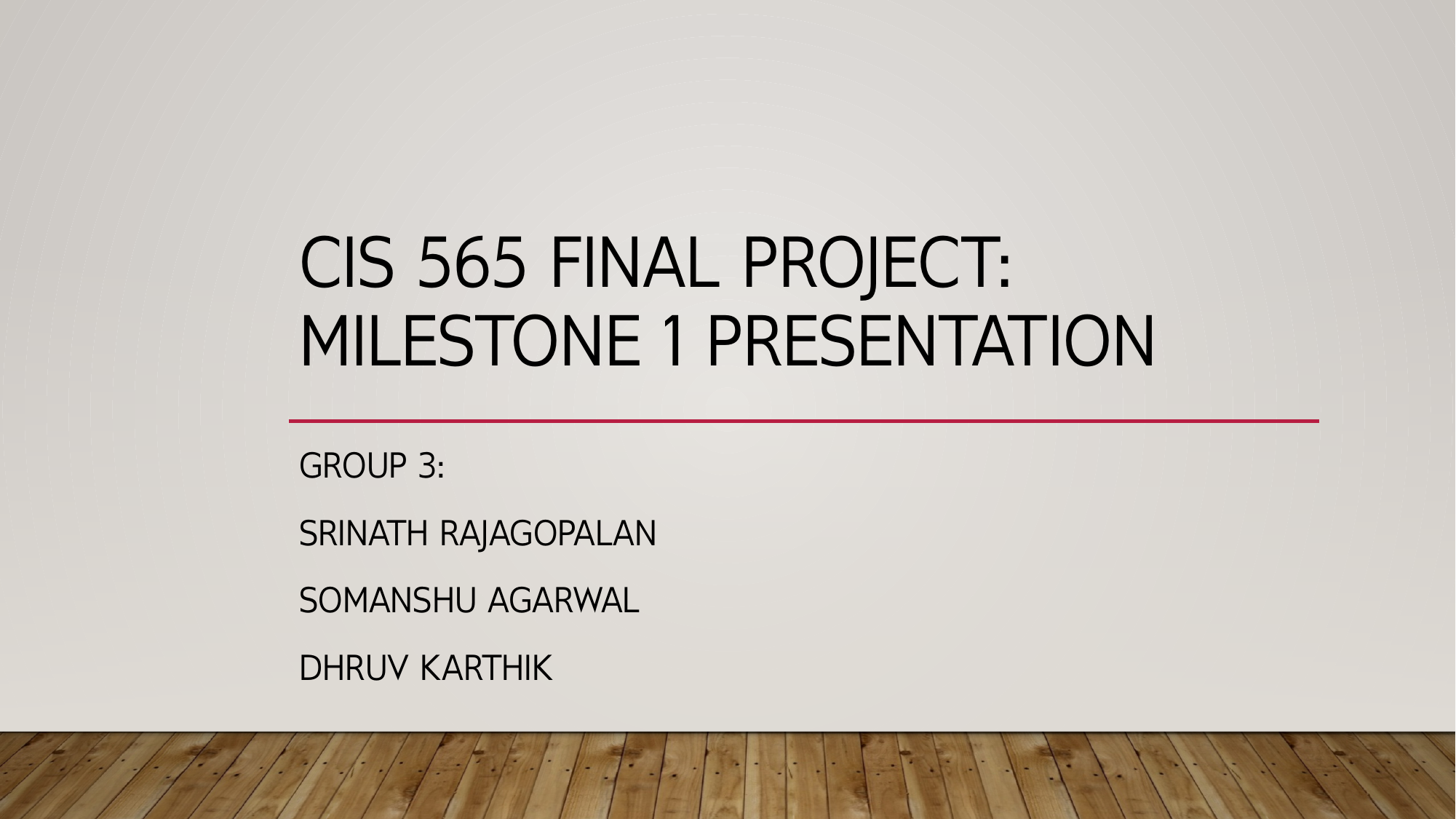

# CIS 565 Final project: milestone 1 presentation
Group 3:
Srinath Rajagopalan
Somanshu Agarwal
Dhruv Karthik